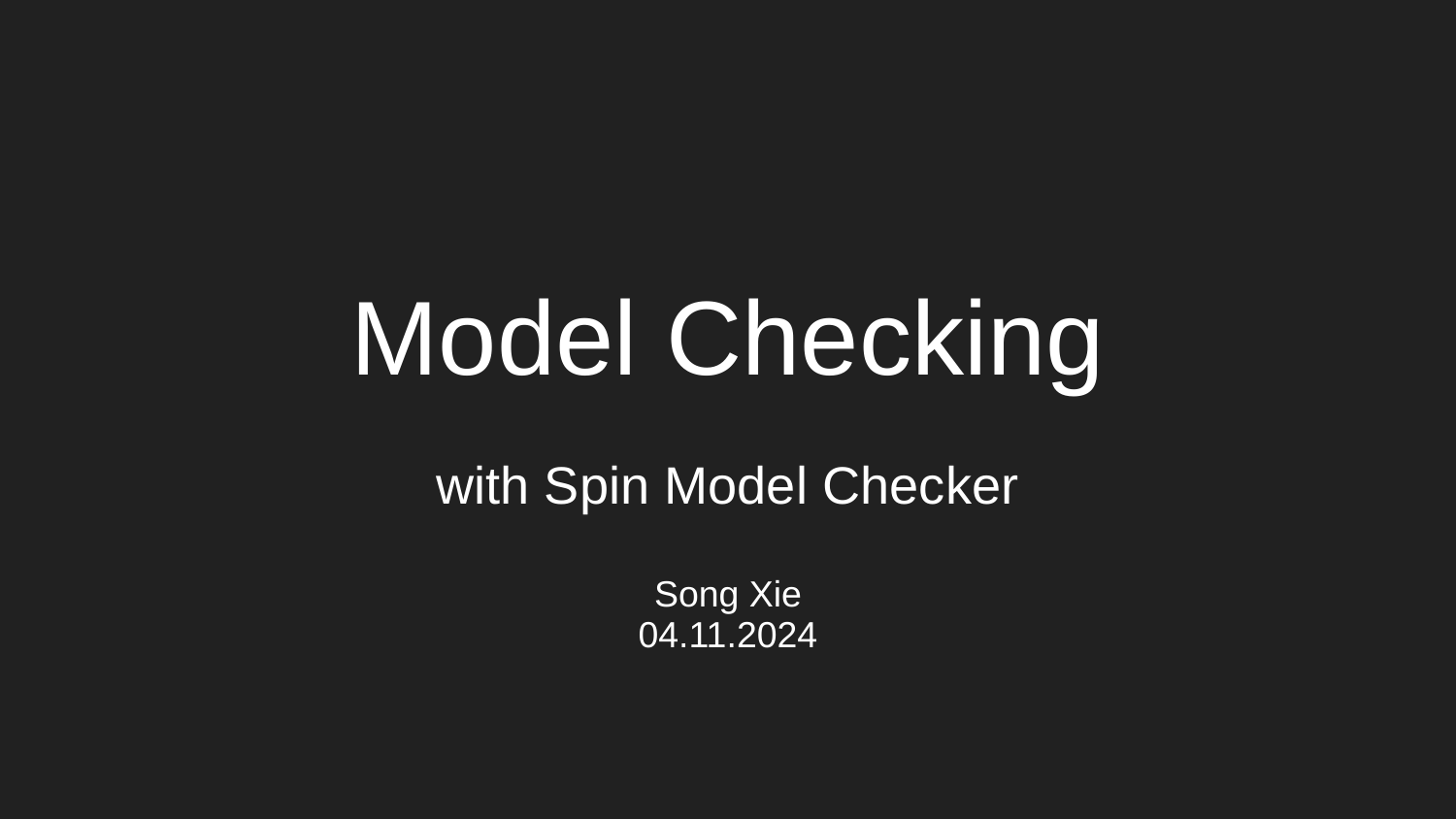

# Model Checking

with Spin Model Checker

Song Xie
04.11.2024